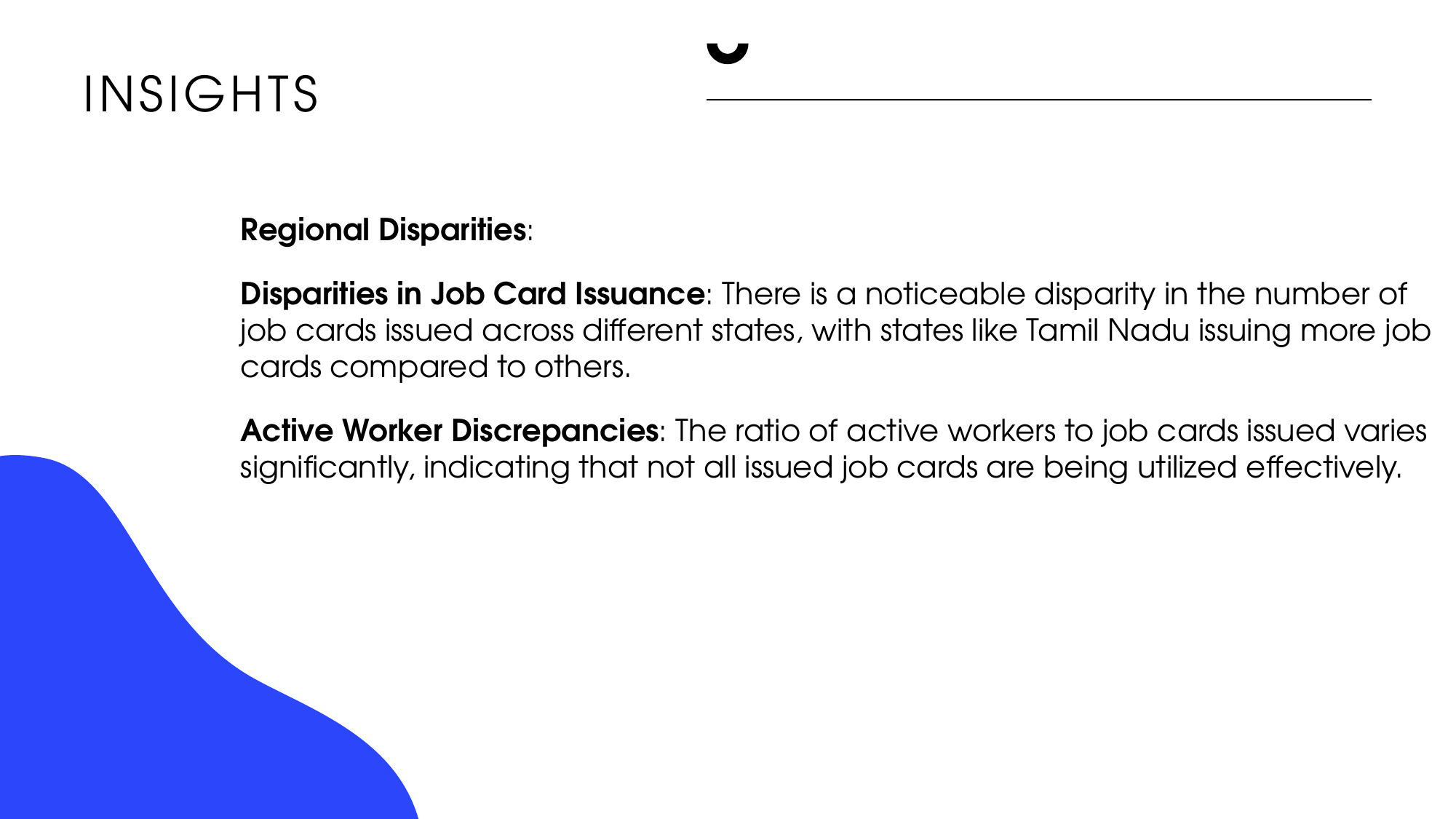

# Insights
Regional Disparities:
Disparities in Job Card Issuance: There is a noticeable disparity in the number of job cards issued across different states, with states like Tamil Nadu issuing more job cards compared to others.
Active Worker Discrepancies: The ratio of active workers to job cards issued varies significantly, indicating that not all issued job cards are being utilized effectively.